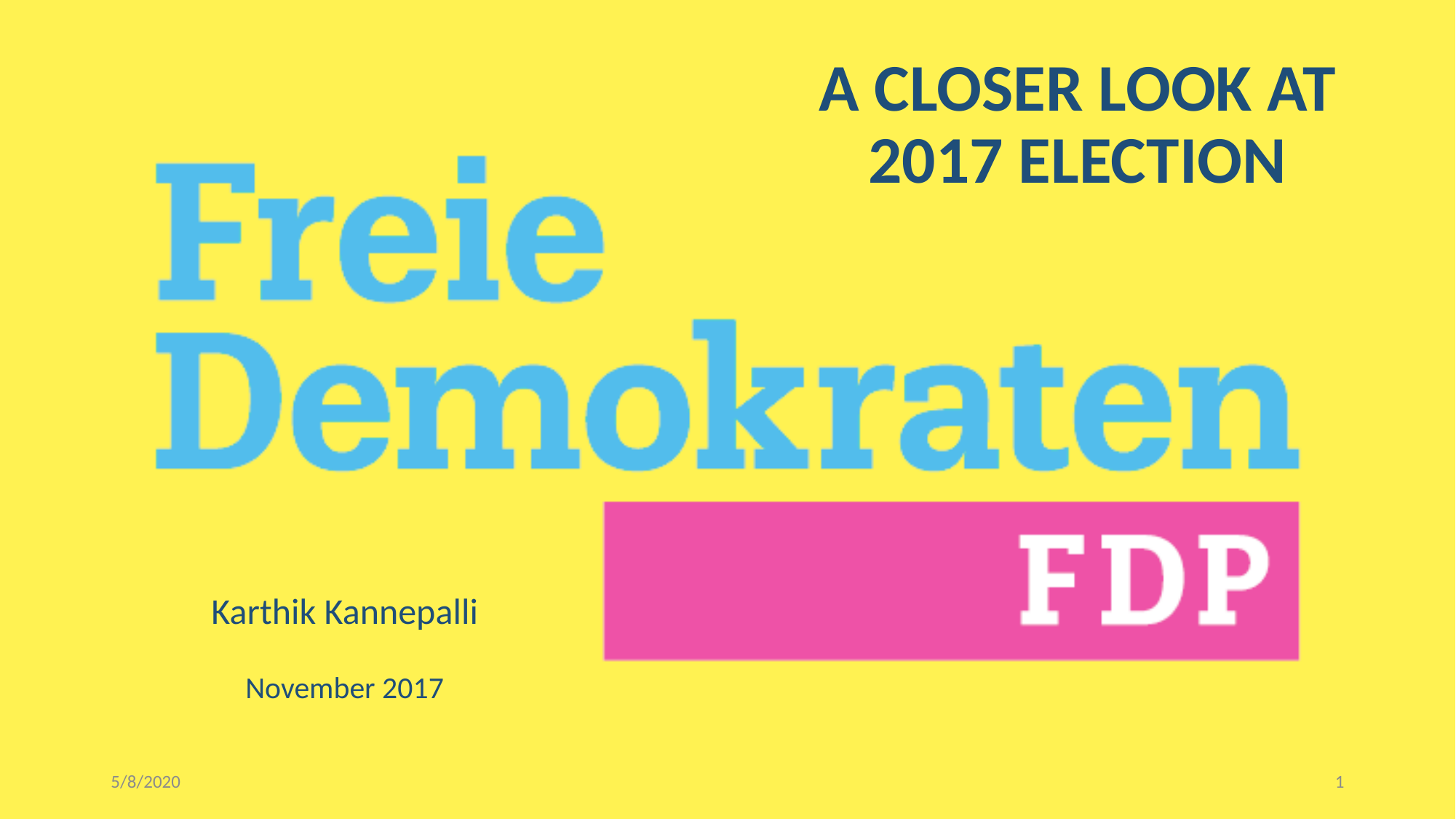

A CLOSER LOOK AT 2017 ELECTION
Karthik Kannepalli

November 2017
5/8/2020
1